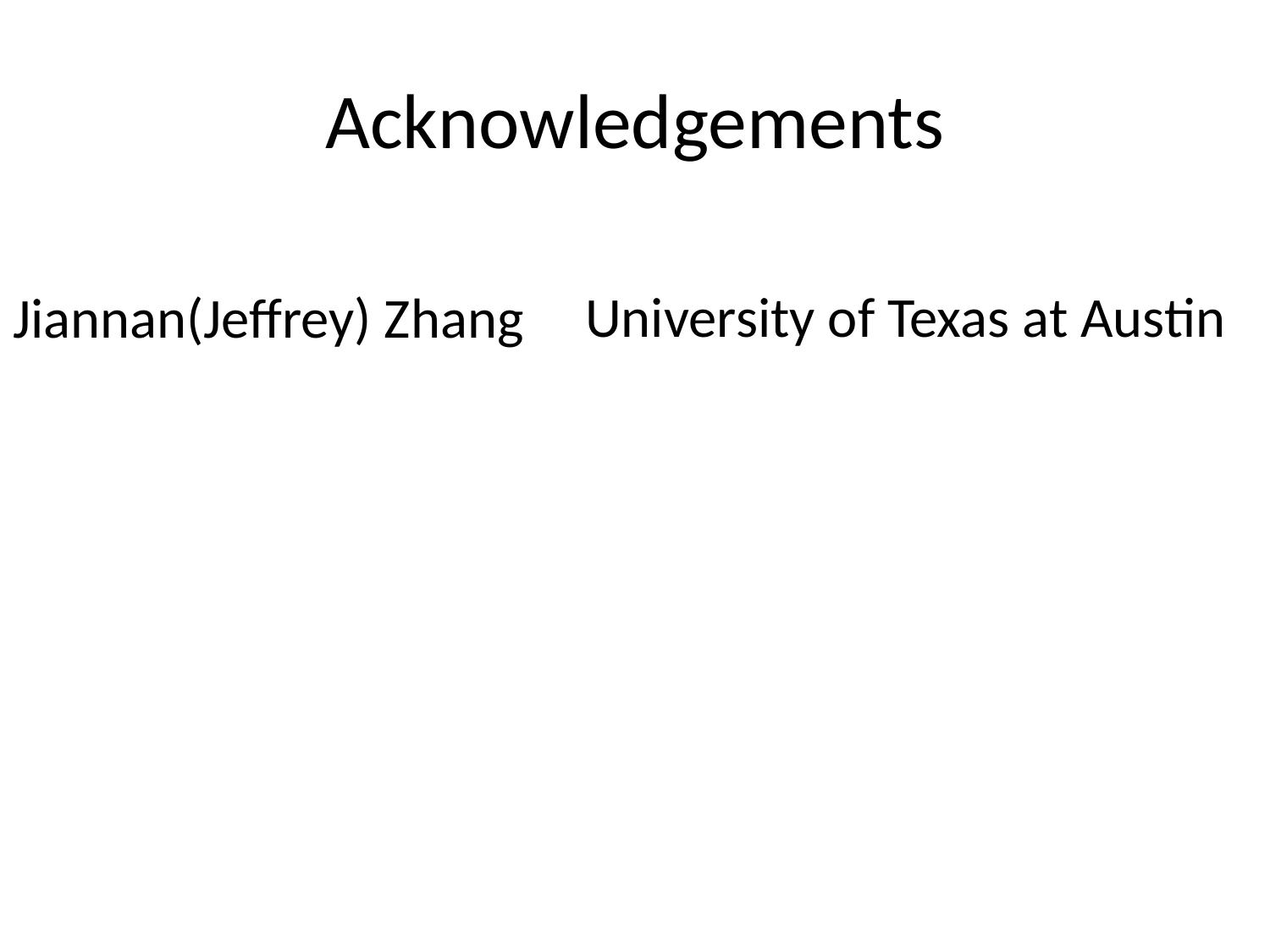

# Acknowledgements
Jiannan(Jeffrey) Zhang
University of Texas at Austin